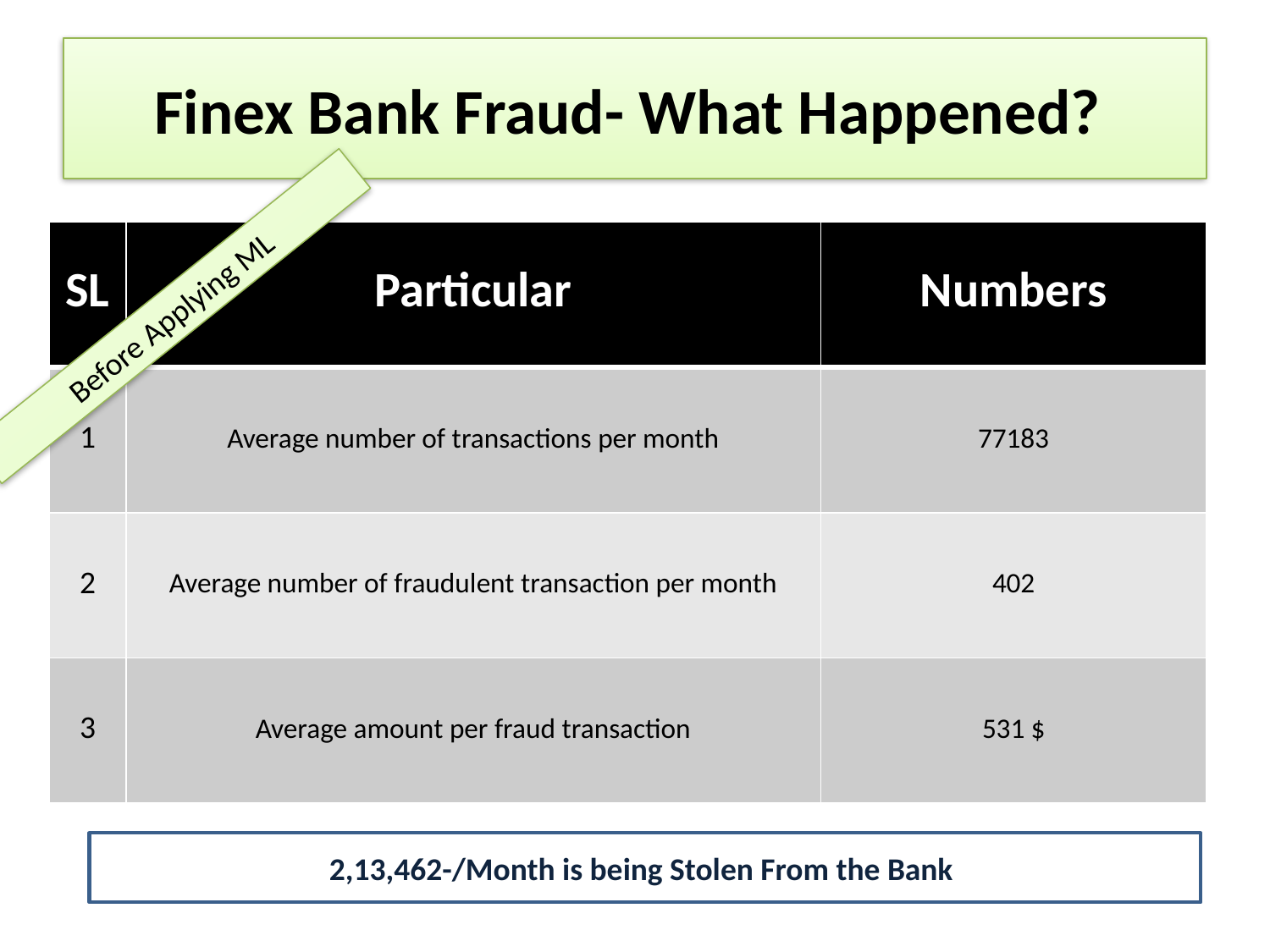

# Finex Bank Fraud- What Happened?
| SL | Particular | Numbers |
| --- | --- | --- |
| 1 | Average number of transactions per month | 77183 |
| 2 | Average number of fraudulent transaction per month | 402 |
| 3 | Average amount per fraud transaction | 531 $ |
Before Applying ML
2,13,462-/Month is being Stolen From the Bank